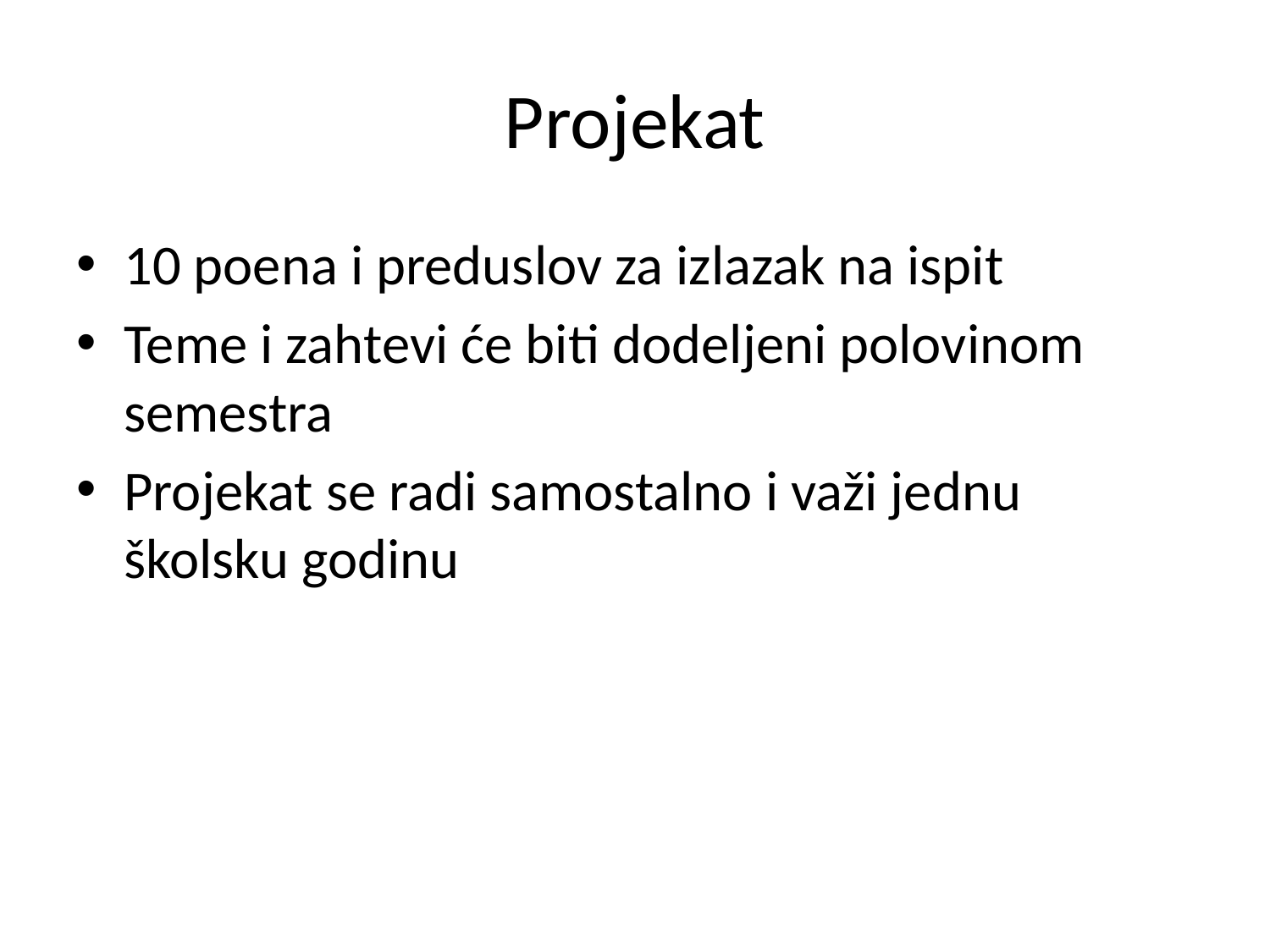

# Projekat
10 poena i preduslov za izlazak na ispit
Teme i zahtevi će biti dodeljeni polovinom semestra
Projekat se radi samostalno i važi jednu školsku godinu